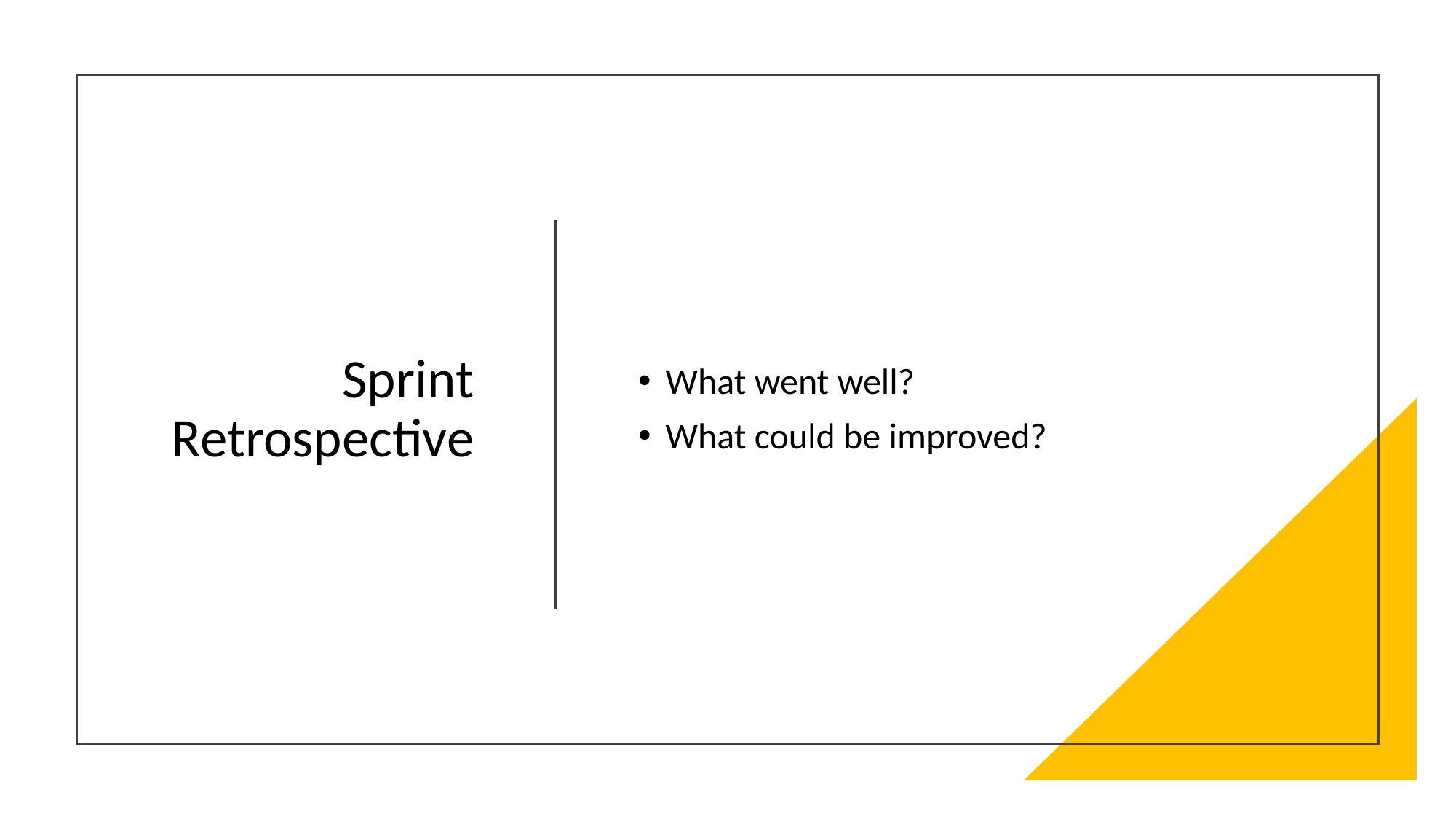

# Sprint Retrospective
What went well?
What could be improved?